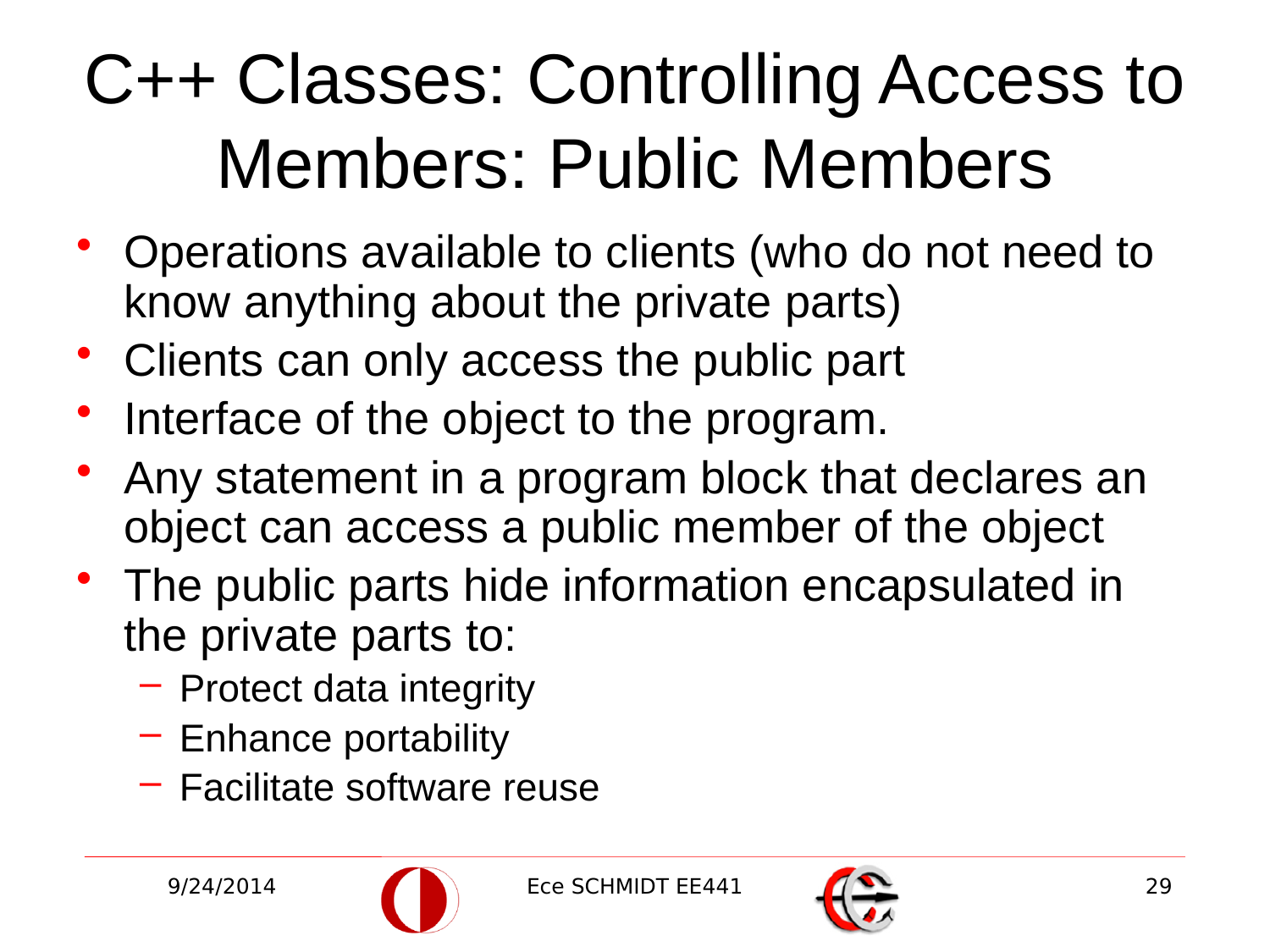

# C++ Classes: Controlling Access to Members: Public Members
Operations available to clients (who do not need to know anything about the private parts)
Clients can only access the public part
Interface of the object to the program.
Any statement in a program block that declares an object can access a public member of the object
The public parts hide information encapsulated in the private parts to:
Protect data integrity
Enhance portability
Facilitate software reuse

9/24/2014
Ece SCHMIDT EE441
29